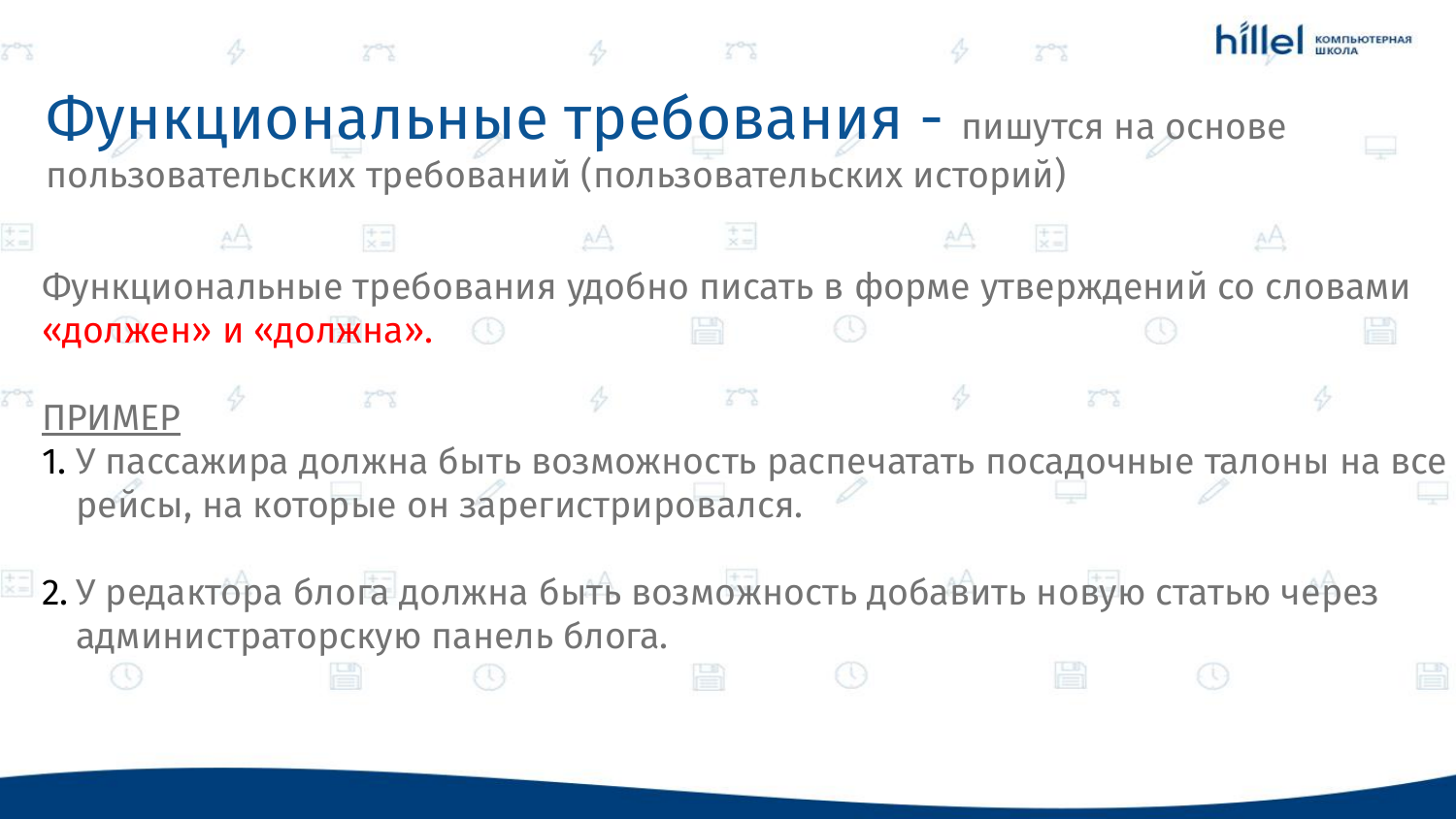

Функциональные требования - пишутся на основе пользовательских требований (пользовательских историй)
Функциональные требования удобно писать в форме утверждений со словами «должен» и «должна».

ПРИМЕР
У пассажира должна быть возможность распечатать посадочные талоны на все рейсы, на которые он зарегистрировался.

У редактора блога должна быть возможность добавить новую статью через администраторскую панель блога.